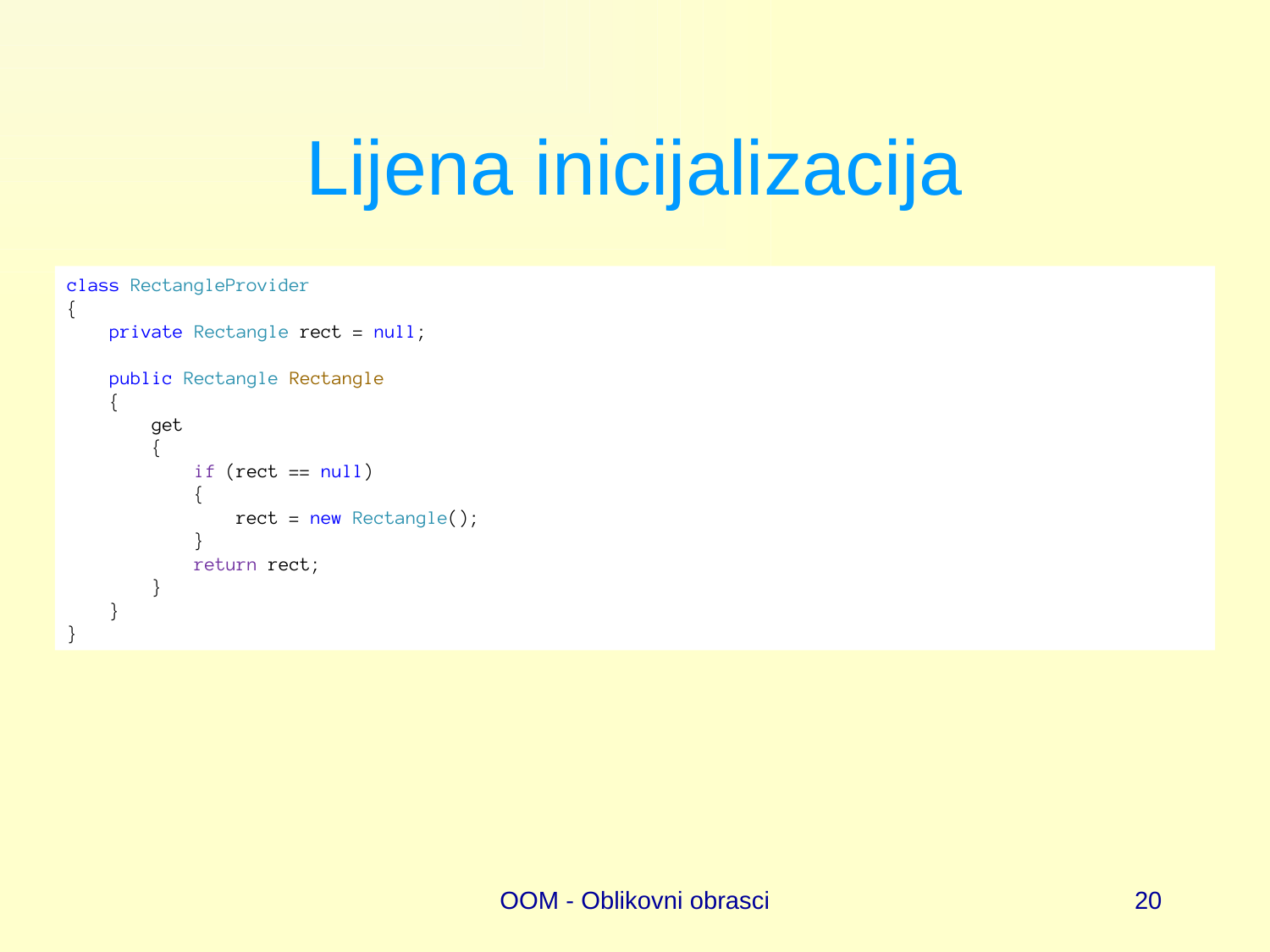

# Lijena inicijalizacija
class RectangleProvider
{
    private Rectangle rect = null;

    public Rectangle Rectangle
    {
        get
        {
            if (rect == null)
            {
                rect = new Rectangle();
            }
            return rect;
        }
    }
}
OOM - Oblikovni obrasci
20